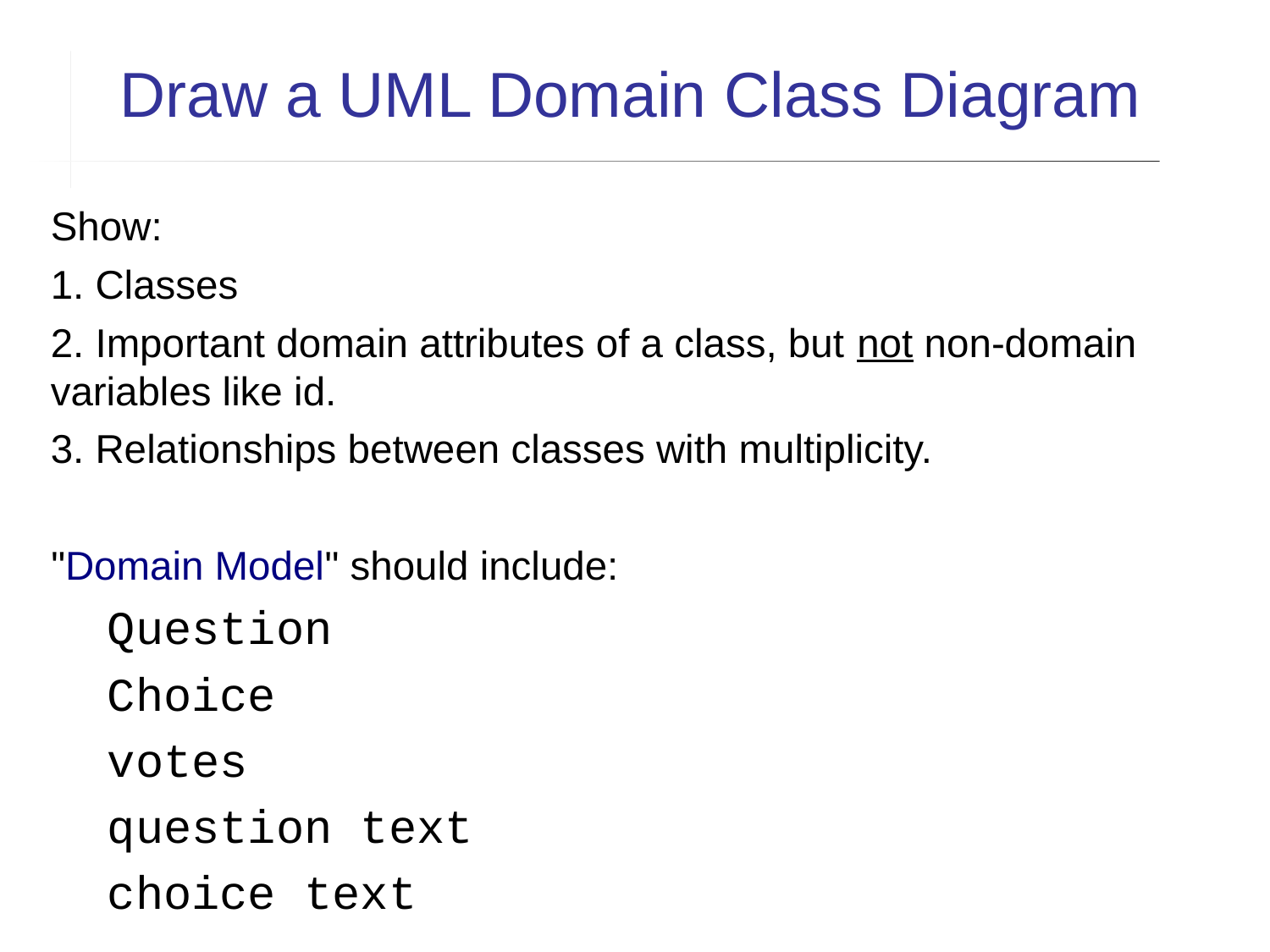

Draw a UML Domain Class Diagram
Show:
1. Classes
2. Important domain attributes of a class, but not non-domain variables like id.
3. Relationships between classes with multiplicity.

"Domain Model" should include:
  Question
  Choice
  votes
  question text
  choice text